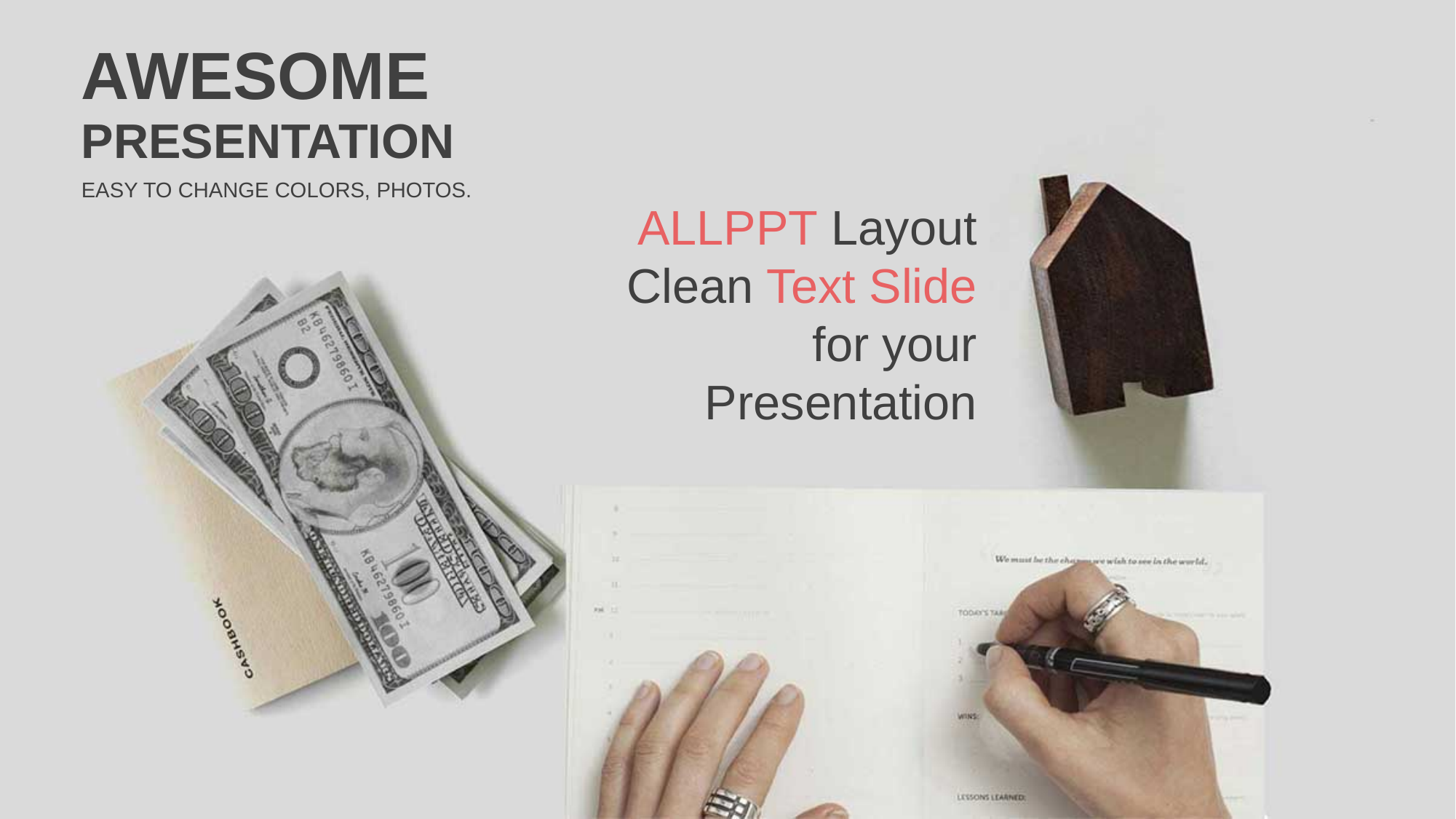

AWESOME
PRESENTATION
EASY TO CHANGE COLORS, PHOTOS.
ALLPPT Layout
Clean Text Slide for your Presentation